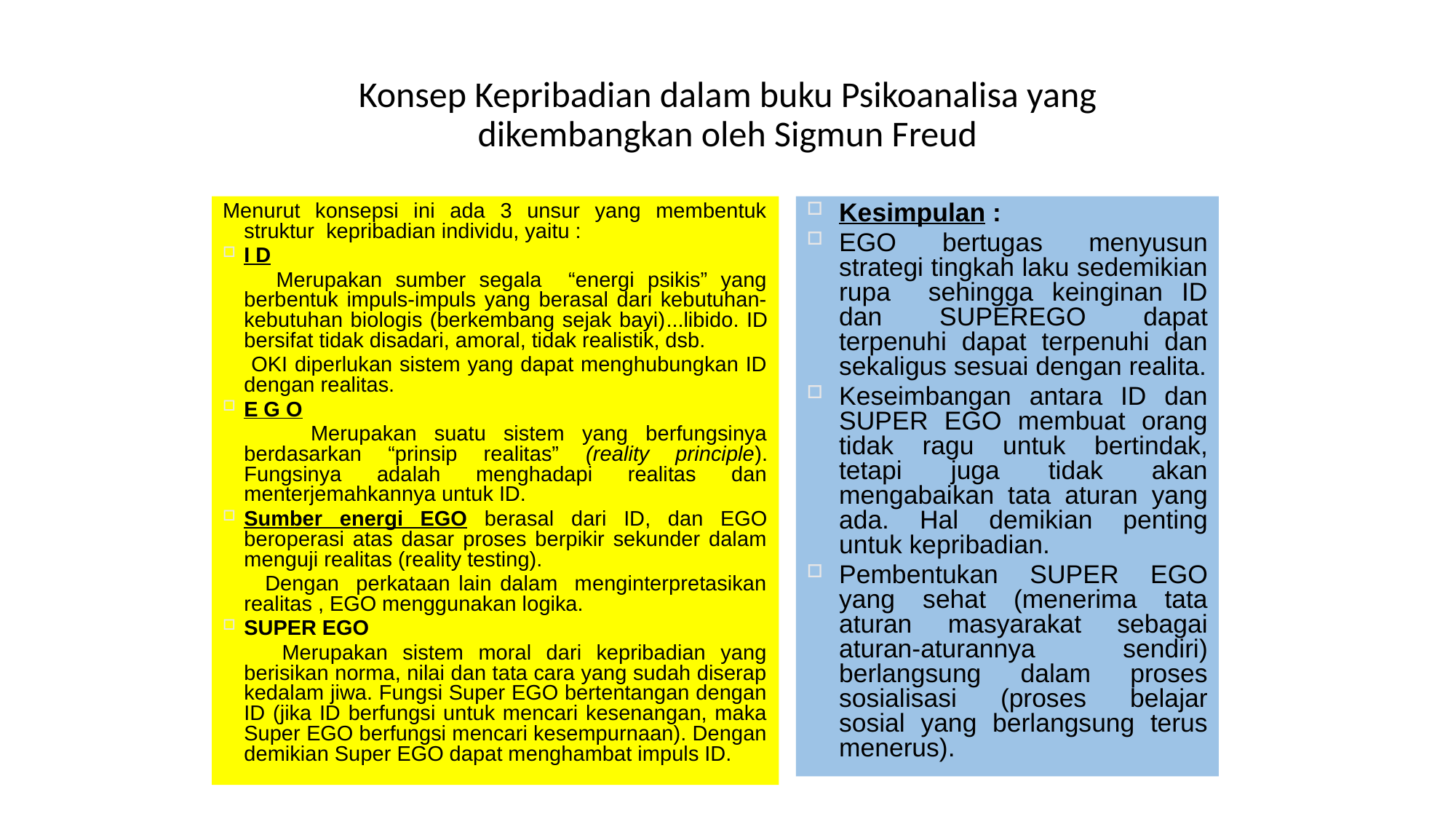

# Konsep Kepribadian dalam buku Psikoanalisa yang dikembangkan oleh Sigmun Freud
Menurut konsepsi ini ada 3 unsur yang membentuk struktur  kepribadian individu, yaitu :
I D
    Merupakan sumber segala  “energi psikis” yang berbentuk impuls-impuls yang berasal dari kebutuhan-kebutuhan biologis (berkembang sejak bayi)...libido. ID bersifat tidak disadari, amoral, tidak realistik, dsb.
    OKI diperlukan sistem yang dapat menghubungkan ID dengan realitas.
E G O
     Merupakan suatu sistem yang berfungsinya berdasarkan “prinsip realitas” (reality principle). Fungsinya adalah menghadapi realitas dan menterjemahkannya untuk ID.
Sumber energi EGO berasal dari ID, dan EGO beroperasi atas dasar proses berpikir sekunder dalam menguji realitas (reality testing).
     Dengan  perkataan lain dalam  menginterpretasikan realitas , EGO menggunakan logika.
SUPER EGO
    Merupakan sistem moral dari kepribadian yang berisikan norma, nilai dan tata cara yang sudah diserap kedalam jiwa. Fungsi Super EGO bertentangan dengan ID (jika ID berfungsi untuk mencari kesenangan, maka Super EGO berfungsi mencari kesempurnaan). Dengan demikian Super EGO dapat menghambat impuls ID.

Kesimpulan :
EGO bertugas menyusun strategi tingkah laku sedemikian rupa  sehingga keinginan ID dan SUPEREGO dapat terpenuhi dapat terpenuhi dan sekaligus sesuai dengan realita.
Keseimbangan antara ID dan SUPER EGO membuat orang tidak ragu untuk bertindak, tetapi juga tidak akan mengabaikan tata aturan yang ada. Hal demikian penting untuk kepribadian.
Pembentukan SUPER EGO yang sehat (menerima tata aturan masyarakat sebagai aturan-aturannya sendiri) berlangsung dalam proses sosialisasi (proses belajar sosial yang berlangsung terus menerus).